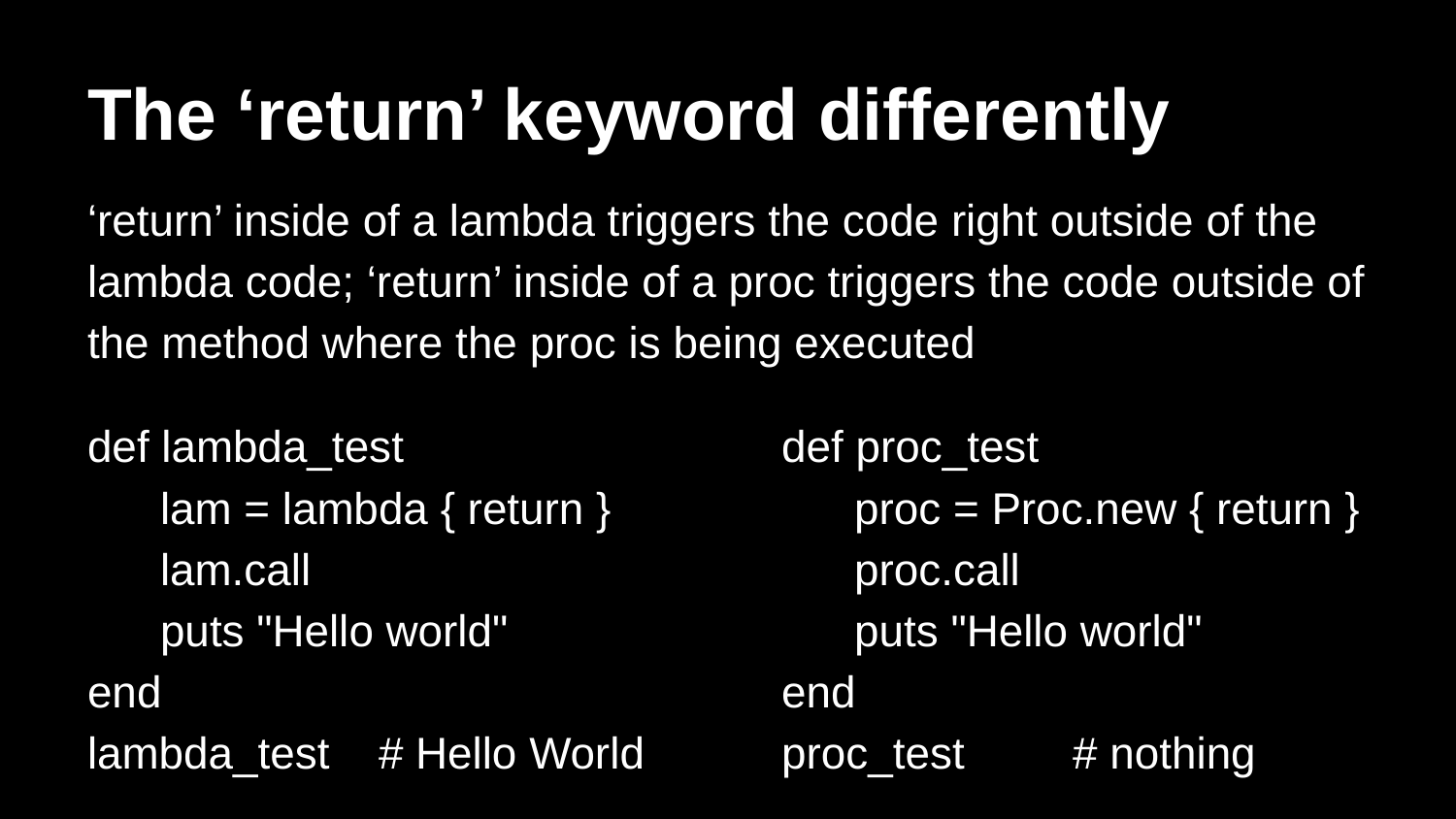

# The ‘return’ keyword differently
‘return’ inside of a lambda triggers the code right outside of the lambda code; ‘return’ inside of a proc triggers the code outside of the method where the proc is being executed
def lambda_test
lam = lambda { return }
lam.call
puts "Hello world"
end
lambda_test	# Hello World
def proc_test
proc = Proc.new { return }
proc.call
puts "Hello world"
end
proc_test	# nothing